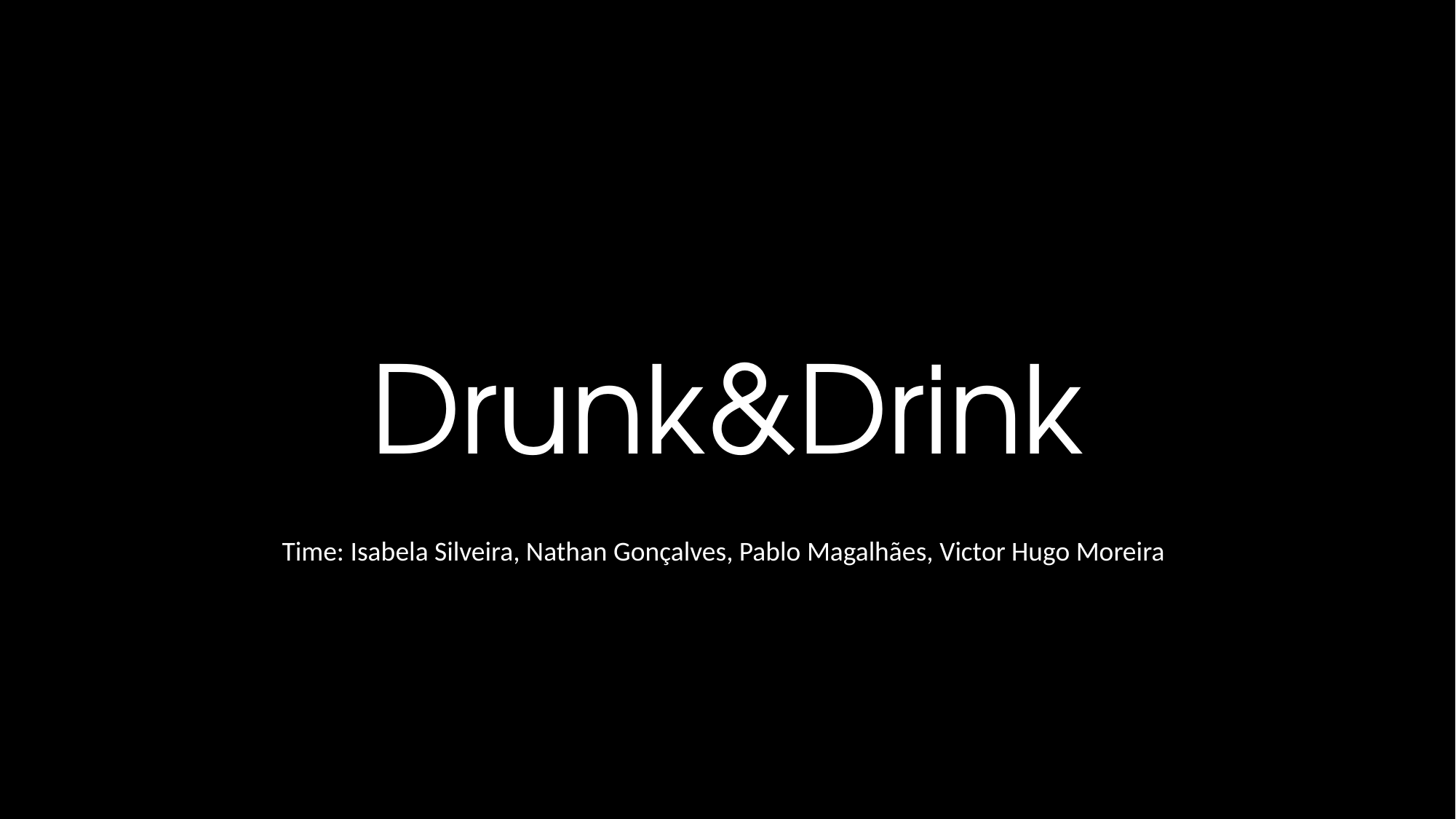

# Drunk&Drink
Time: Isabela Silveira, Nathan Gonçalves, Pablo Magalhães, Victor Hugo Moreira